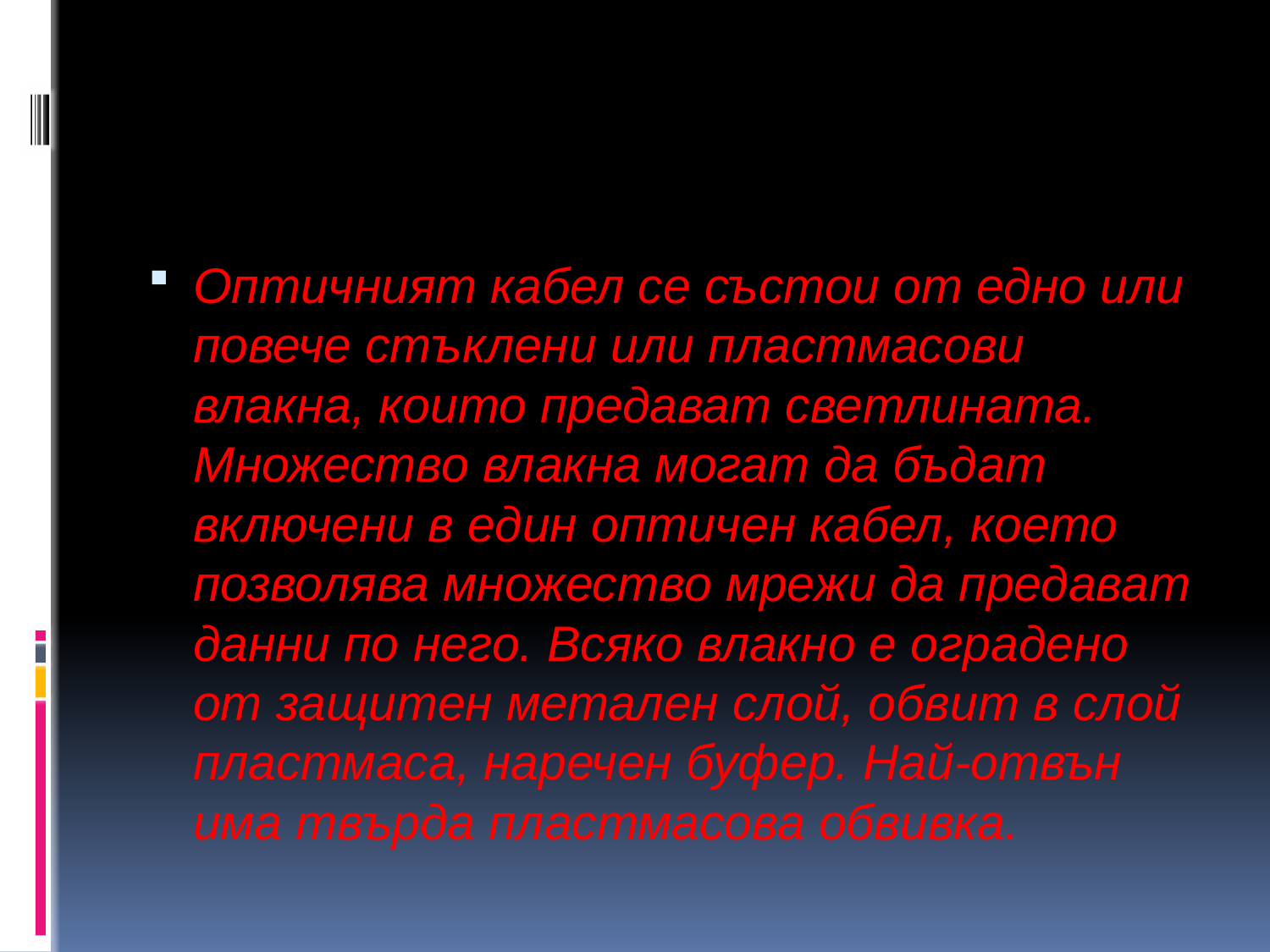

Оптичният кабел се състои от едно или повече стъклени или пластмасови влакна, които предават светлината. Множество влакна могат да бъдат включени в един оптичен кабел, което позволява множество мрежи да предават данни по него. Всяко влакно е оградено от защитен метален слой, обвит в слой пластмаса, наречен буфер. Най-отвън има твърда пластмасова обвивка.